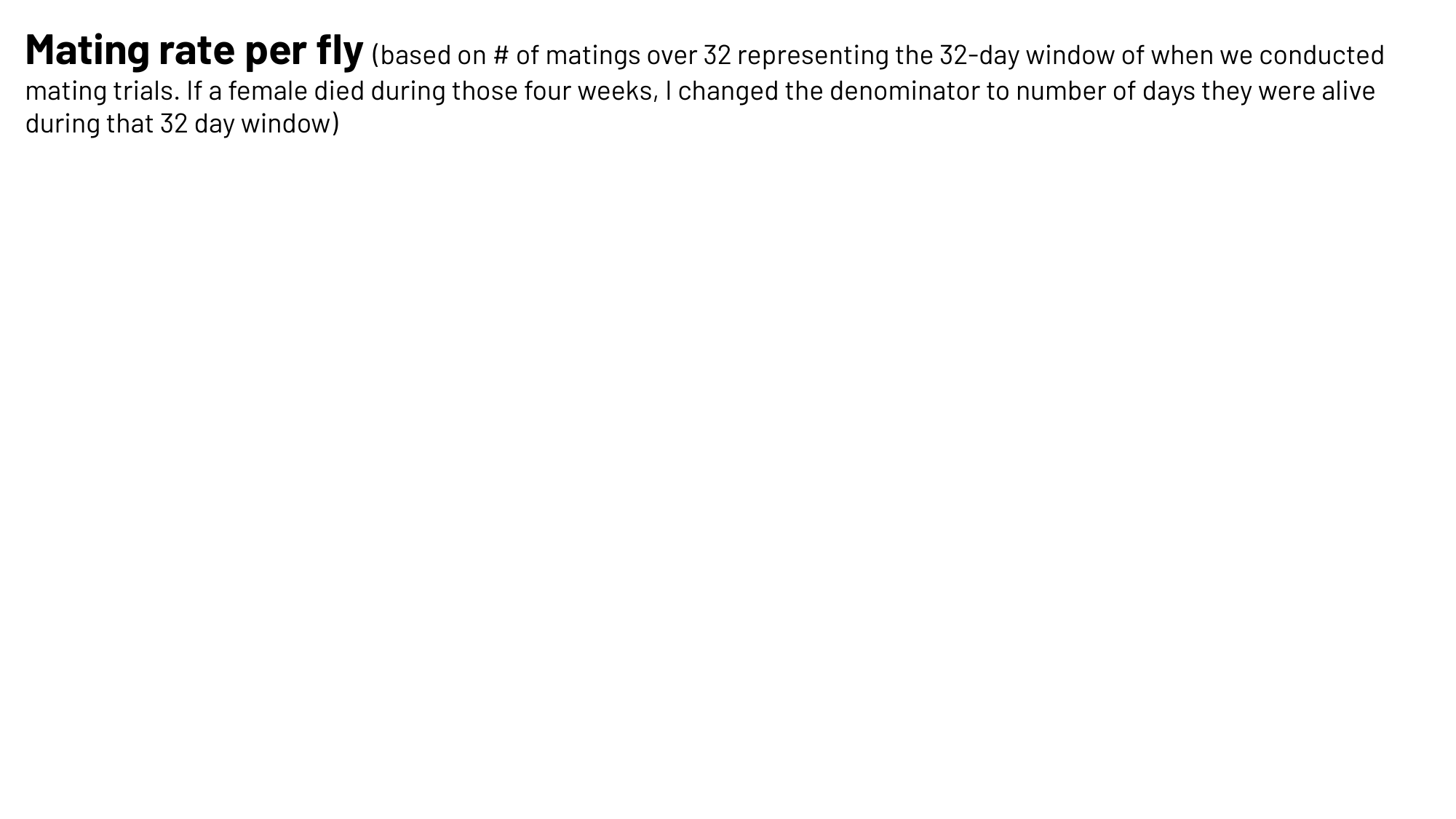

Mating rate per fly (based on # of matings over 32 representing the 32-day window of when we conducted mating trials. If a female died during those four weeks, I changed the denominator to number of days they were alive during that 32 day window)